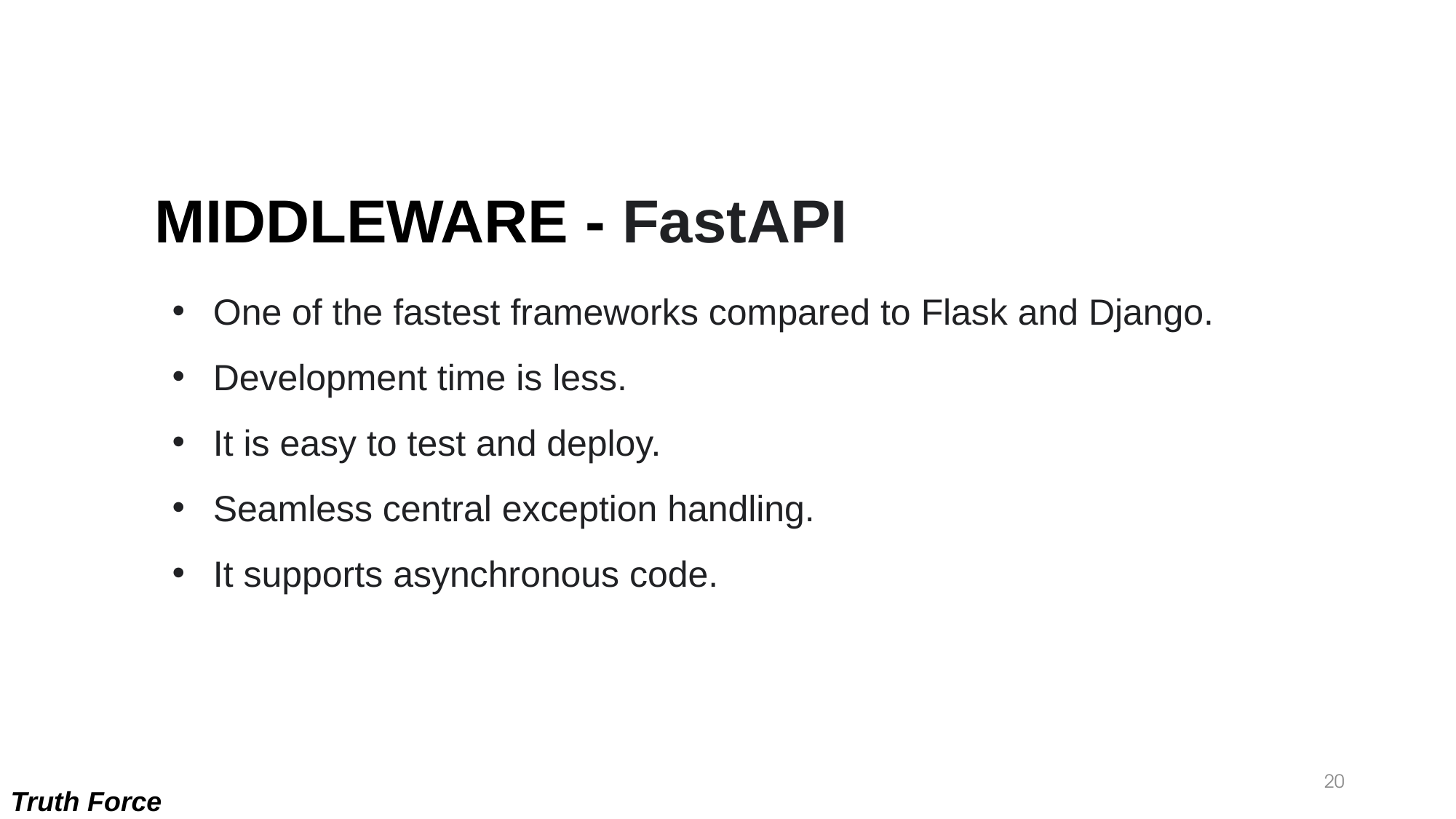

MIDDLEWARE - FastAPI
One of the fastest frameworks compared to Flask and Django.
Development time is less.
It is easy to test and deploy.
Seamless central exception handling.
It supports asynchronous code.
20
Truth Force